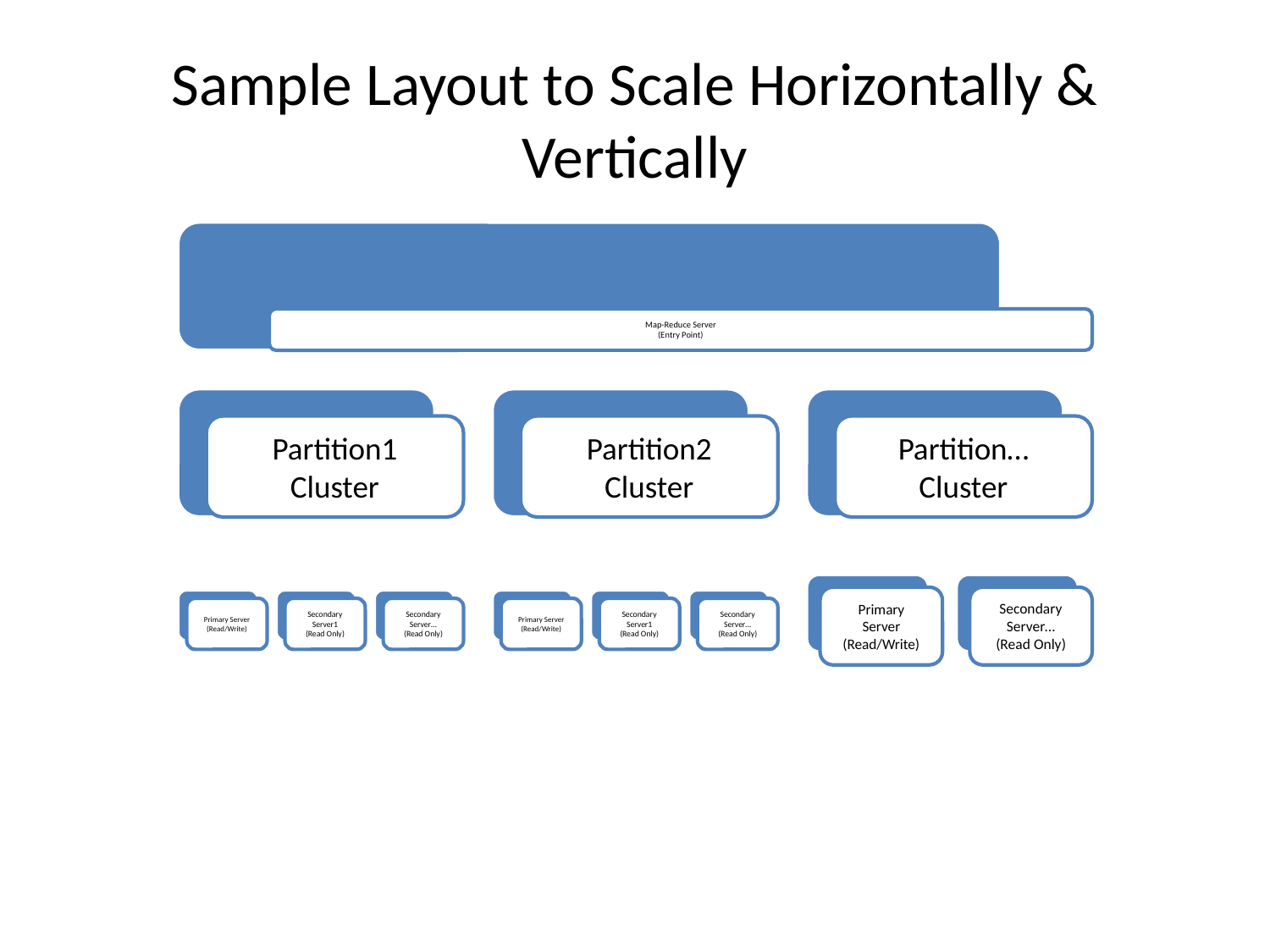

# Sample Layout to Scale Horizontally & Vertically
Map-Reduce Server
(Entry Point)
Partition1
Cluster
Primary Server
(Read/Write)
Secondary Server1
(Read Only)
Partition2
Cluster
Primary Server
(Read/Write)
Secondary Server1
(Read Only)
Partition…
Cluster
Primary
Server
(Read/Write)
Secondary
Server…
(Read Only)
Secondary
Server…
(Read Only)
Secondary
Server…
(Read Only)